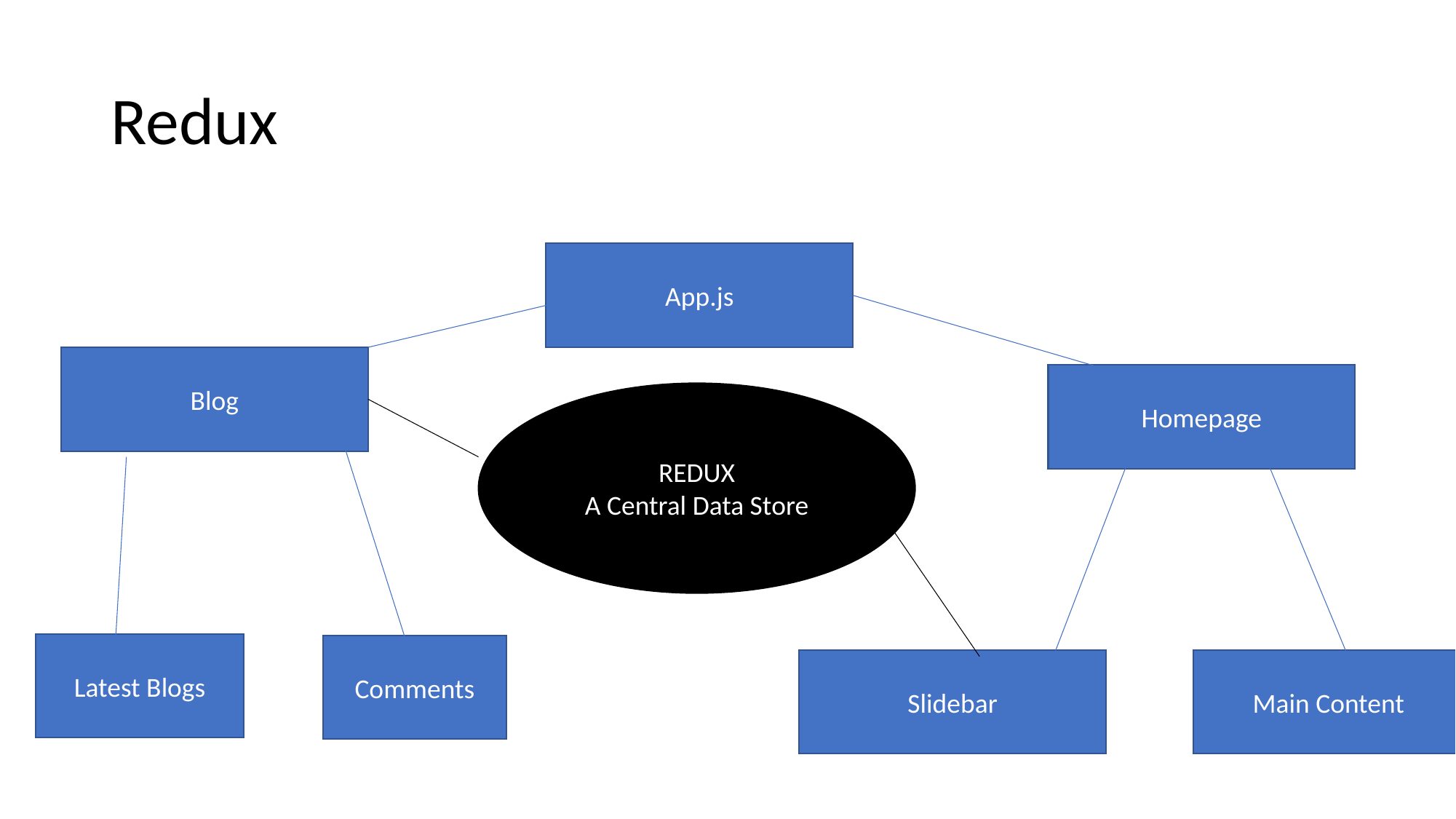

# Redux

App.js
Blog
Homepage
REDUX
A Central Data Store
Latest Blogs
Comments
Slidebar
Main Content